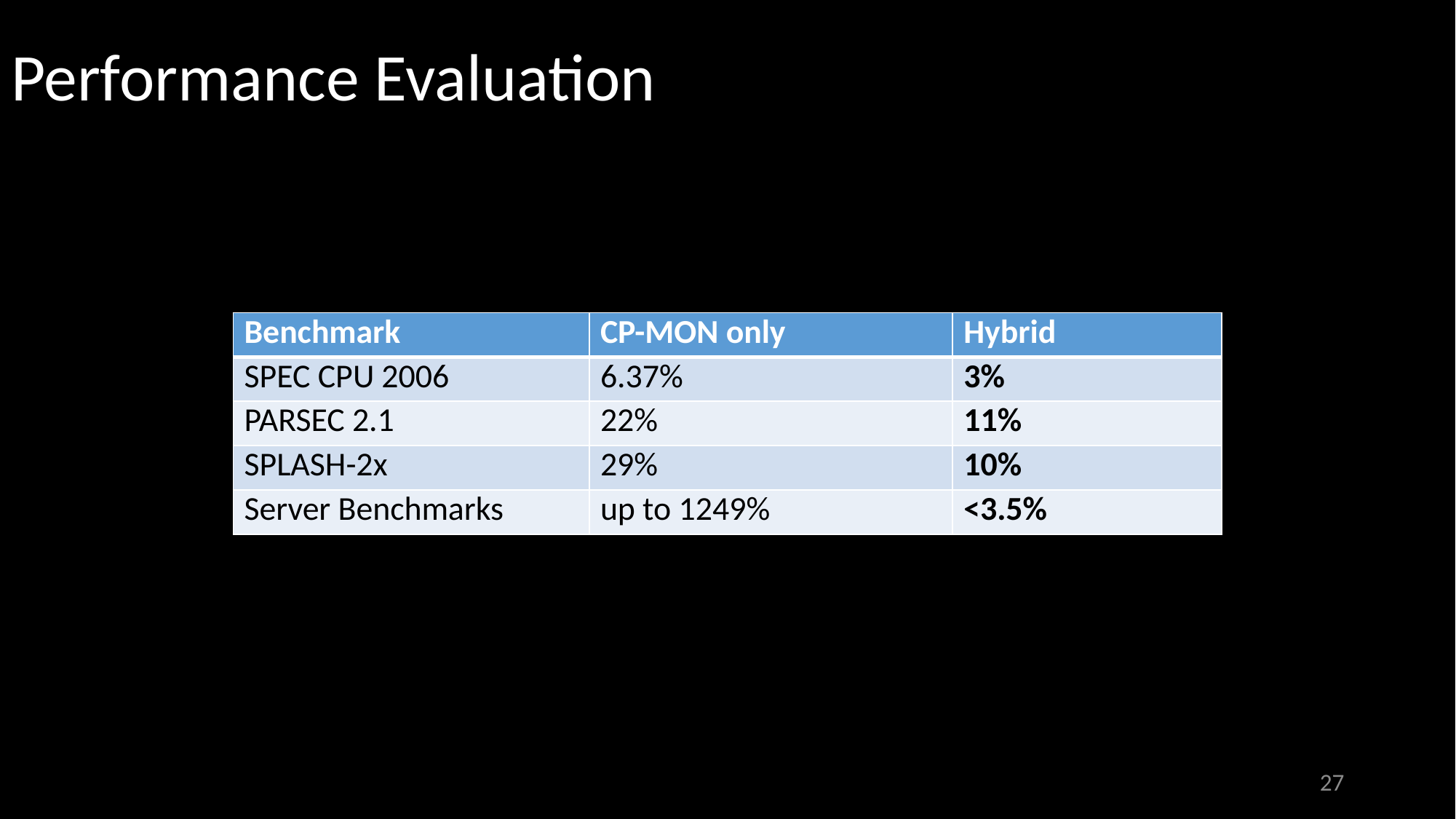

# Performance Evaluation
| Benchmark | CP-MON only | Hybrid |
| --- | --- | --- |
| SPEC CPU 2006 | 6.37% | 3% |
| PARSEC 2.1 | 22% | 11% |
| SPLASH-2x | 29% | 10% |
| Server Benchmarks | up to 1249% | <3.5% |
27